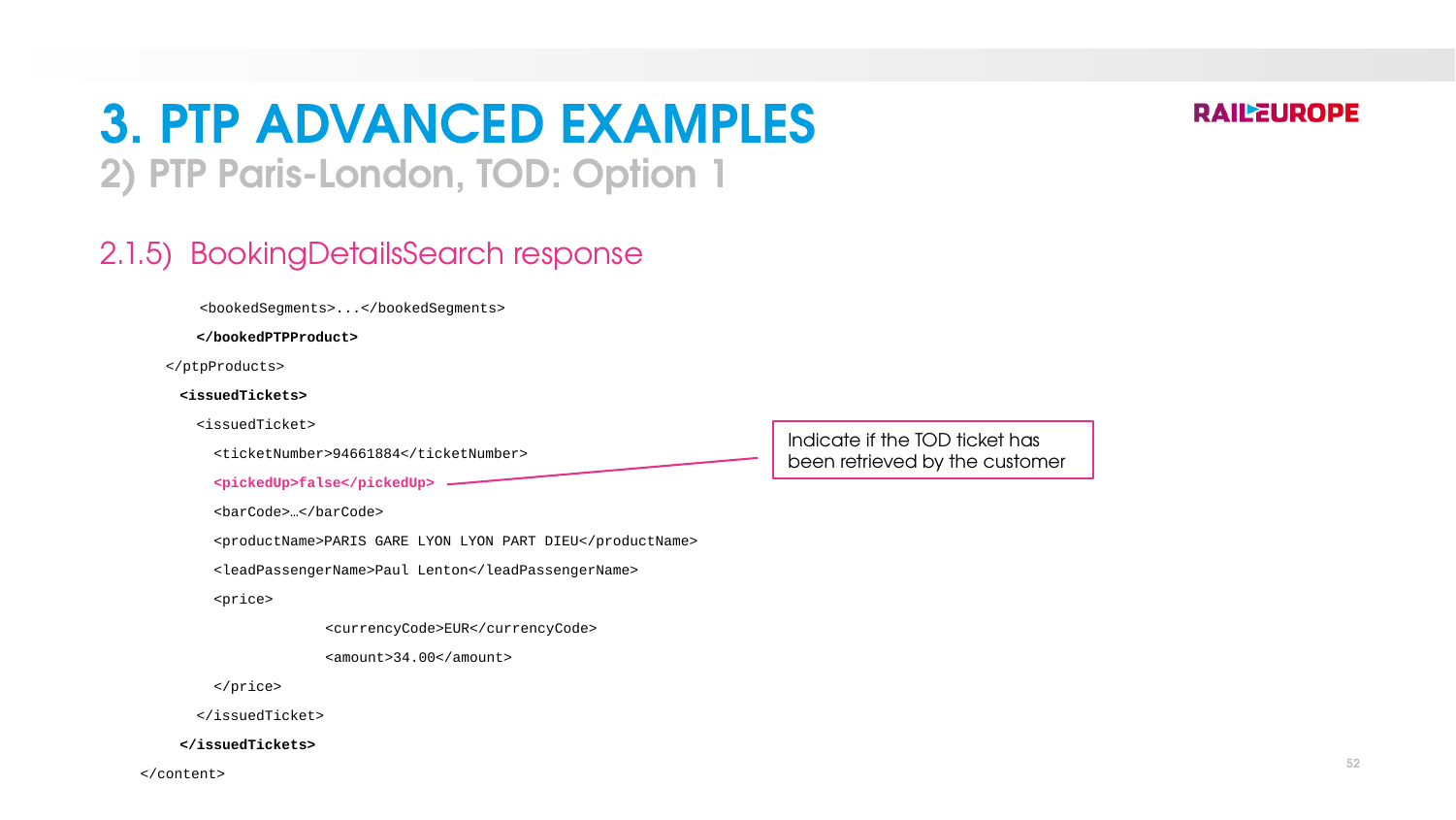

3. PTP Advanced Examples
2) PTP Paris-London, TOD: Option 1
2.1.5)  BookingDetailsSearch response
          <bookedSegments>...</bookedSegments>
  </bookedPTPProduct>
      </ptpProducts>
<issuedTickets>
  <issuedTicket>
    <ticketNumber>94661884</ticketNumber>
    <pickedUp>false</pickedUp>
    <barCode>…</barCode>
    <productName>PARIS GARE LYON LYON PART DIEU</productName>
    <leadPassengerName>Paul Lenton</leadPassengerName>
    <price>
	<currencyCode>EUR</currencyCode>
	<amount>34.00</amount>
    </price>
  </issuedTicket>
</issuedTickets>
   </content>
Indicate if the TOD ticket has been retrieved by the customer
52